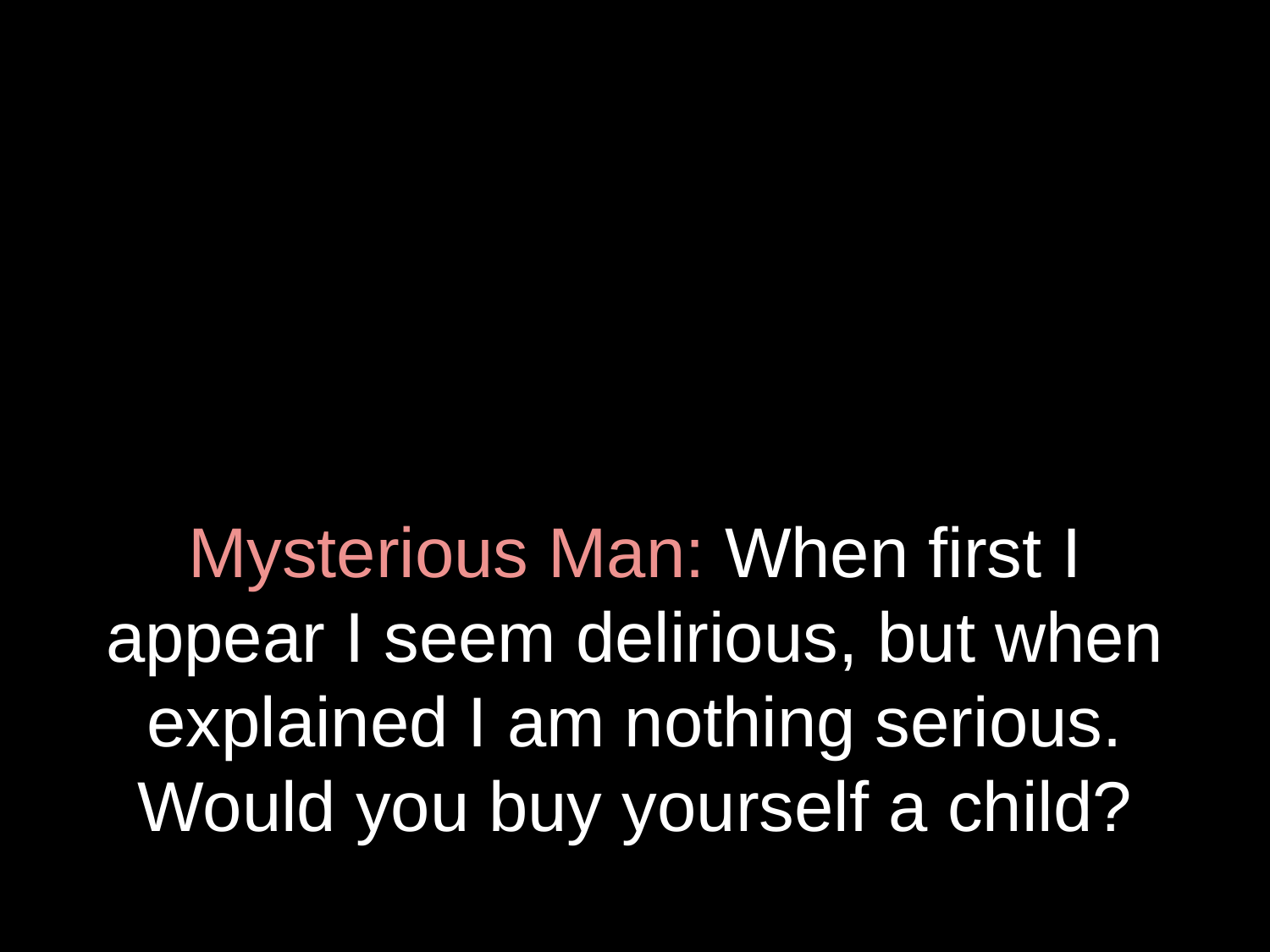

# Mysterious Man: When first I appear I seem delirious, but when explained I am nothing serious. Would you buy yourself a child?